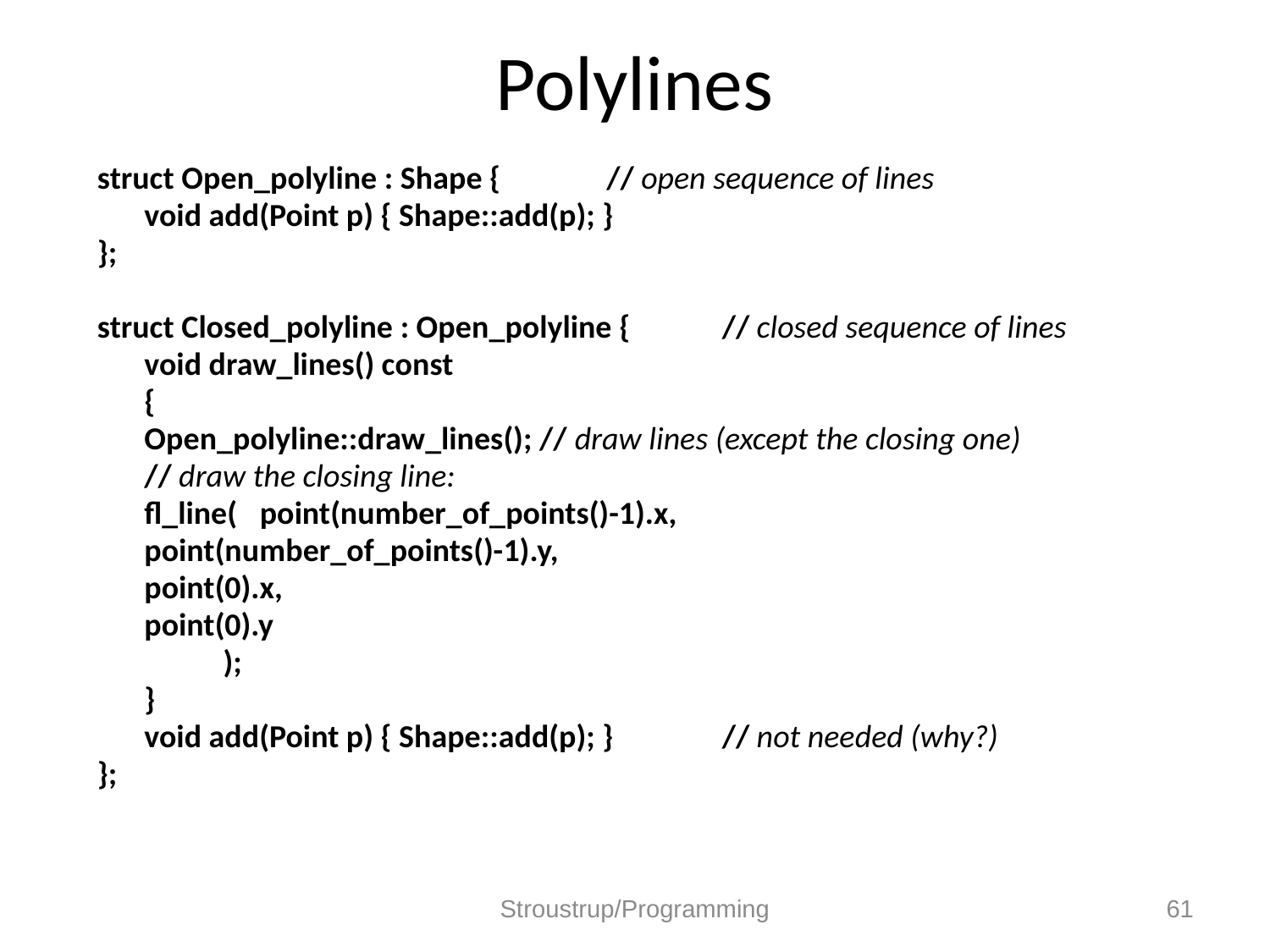

# Polylines
struct Open_polyline : Shape {	// open sequence of lines
	void add(Point p) { Shape::add(p); }
};

struct Closed_polyline : Open_polyline {	// closed sequence of lines
	void draw_lines() const
	{
		Open_polyline::draw_lines(); // draw lines (except the closing one)
		// draw the closing line:
		fl_line(	point(number_of_points()-1).x,
			point(number_of_points()-1).y,
			point(0).x,
			point(0).y
		           );
	}
	void add(Point p) { Shape::add(p); }	// not needed (why?)
};
Stroustrup/Programming
61